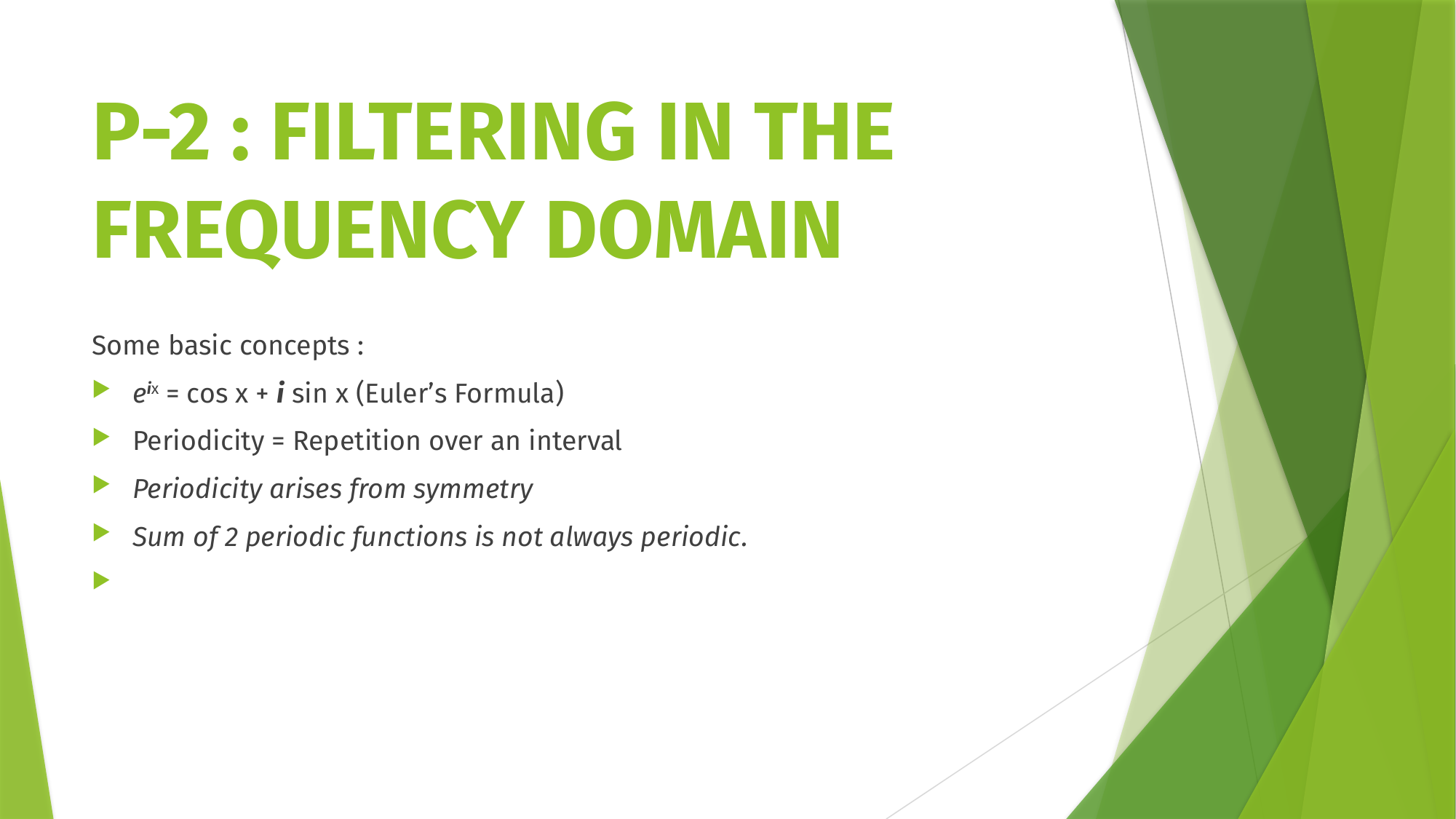

# P-2 : FILTERING IN THE FREQUENCY DOMAIN
Some basic concepts :
eix = cos x + i sin x (Euler’s Formula)
Periodicity = Repetition over an interval
Periodicity arises from symmetry
Sum of 2 periodic functions is not always periodic.